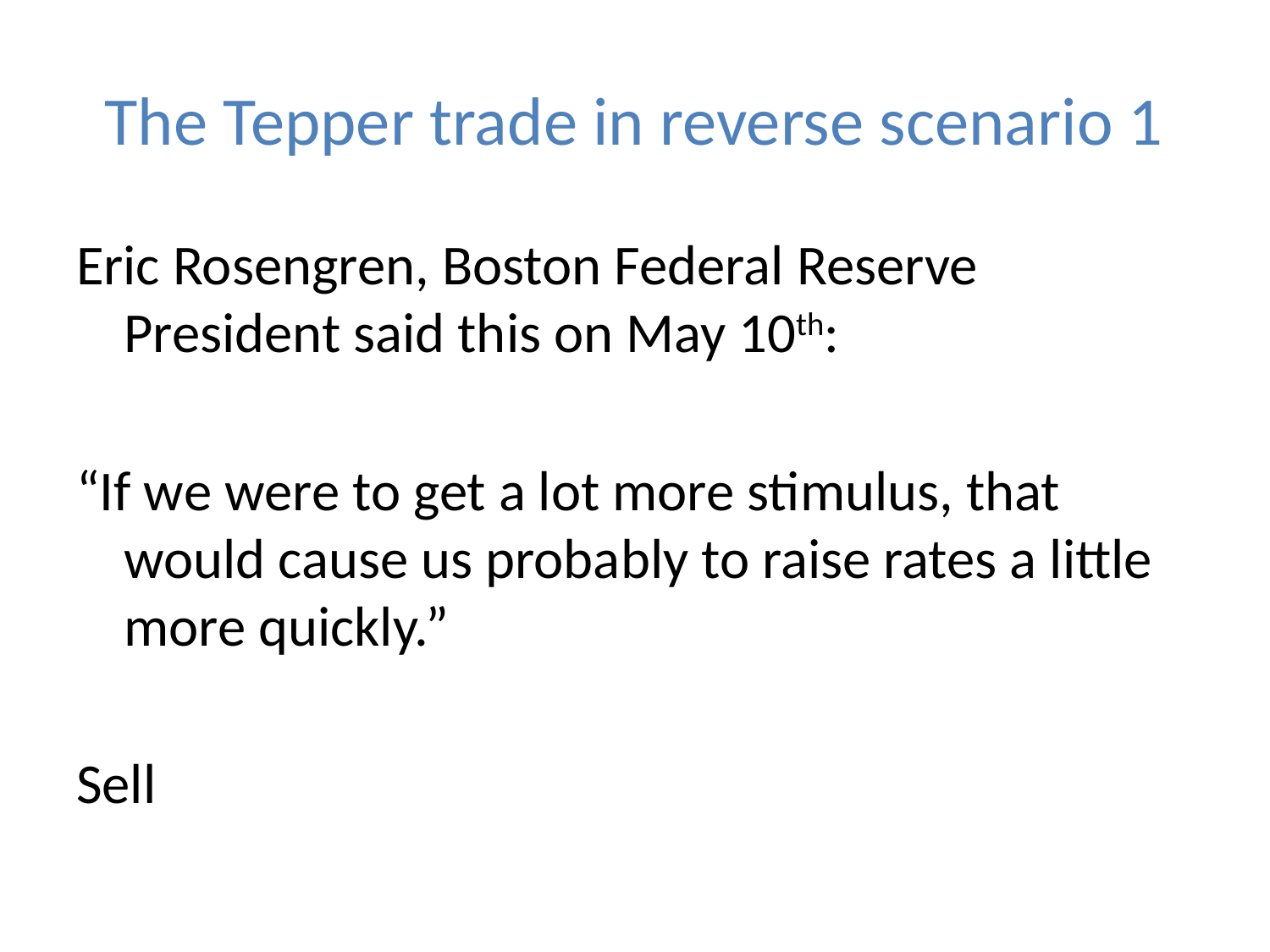

# The Tepper trade in reverse scenario 1
Eric Rosengren, Boston Federal Reserve President said this on May 10th:

“If we were to get a lot more stimulus, that would cause us probably to raise rates a little more quickly.”

Sell